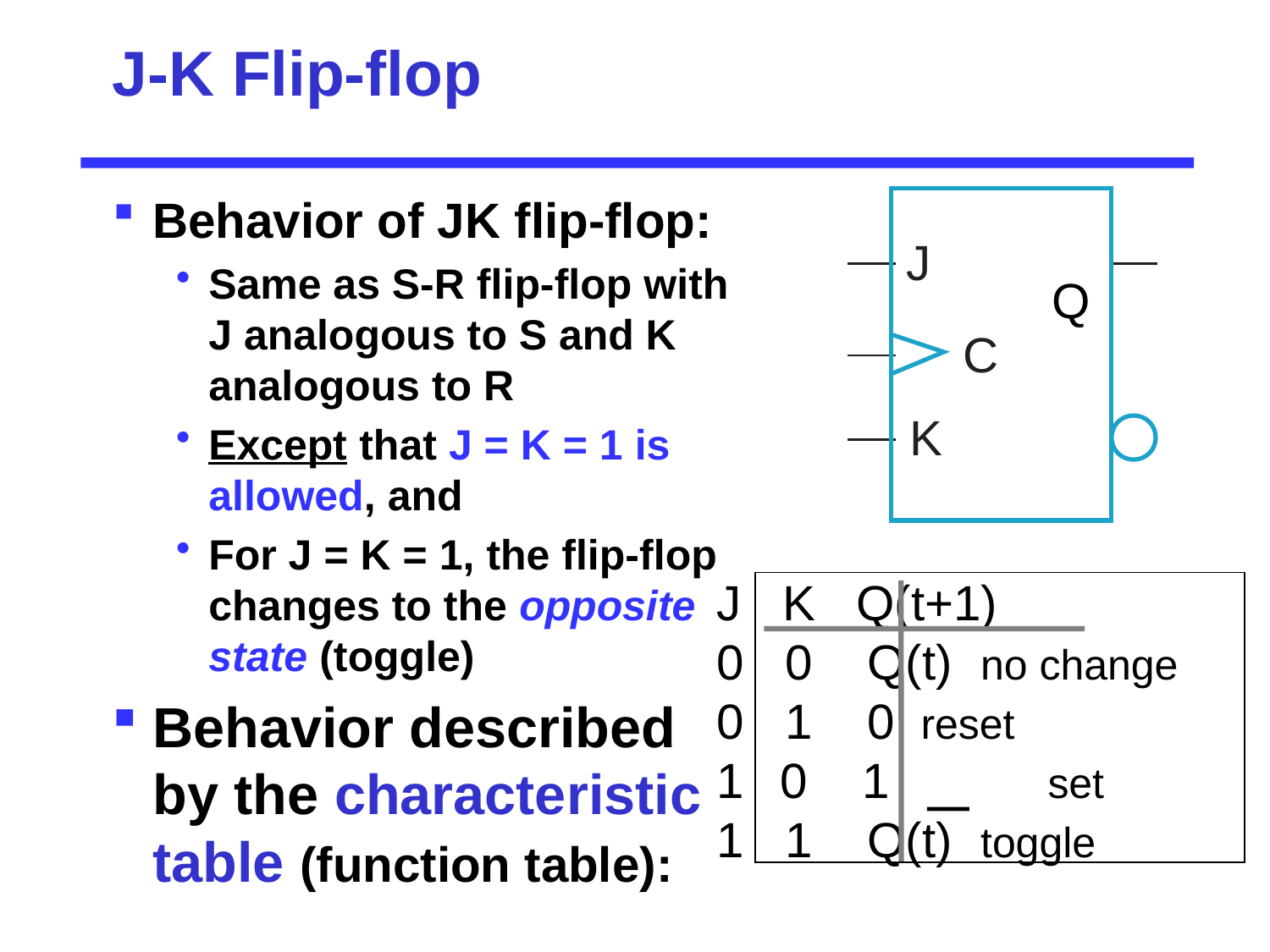

# J-K Flip-flop
Behavior of JK flip-flop:
Same as S-R flip-flop with J analogous to S and K analogous to R
Except that J = K = 1 is allowed, and
For J = K = 1, the flip-flop changes to the opposite state (toggle)
Behavior described by the characteristic table (function table):

J

C
K
Q
J   K   Q(t+1)
0   0    Q(t)  no change
0   1    0	 reset
0    1   	 set
1   1    Q(t)  toggle